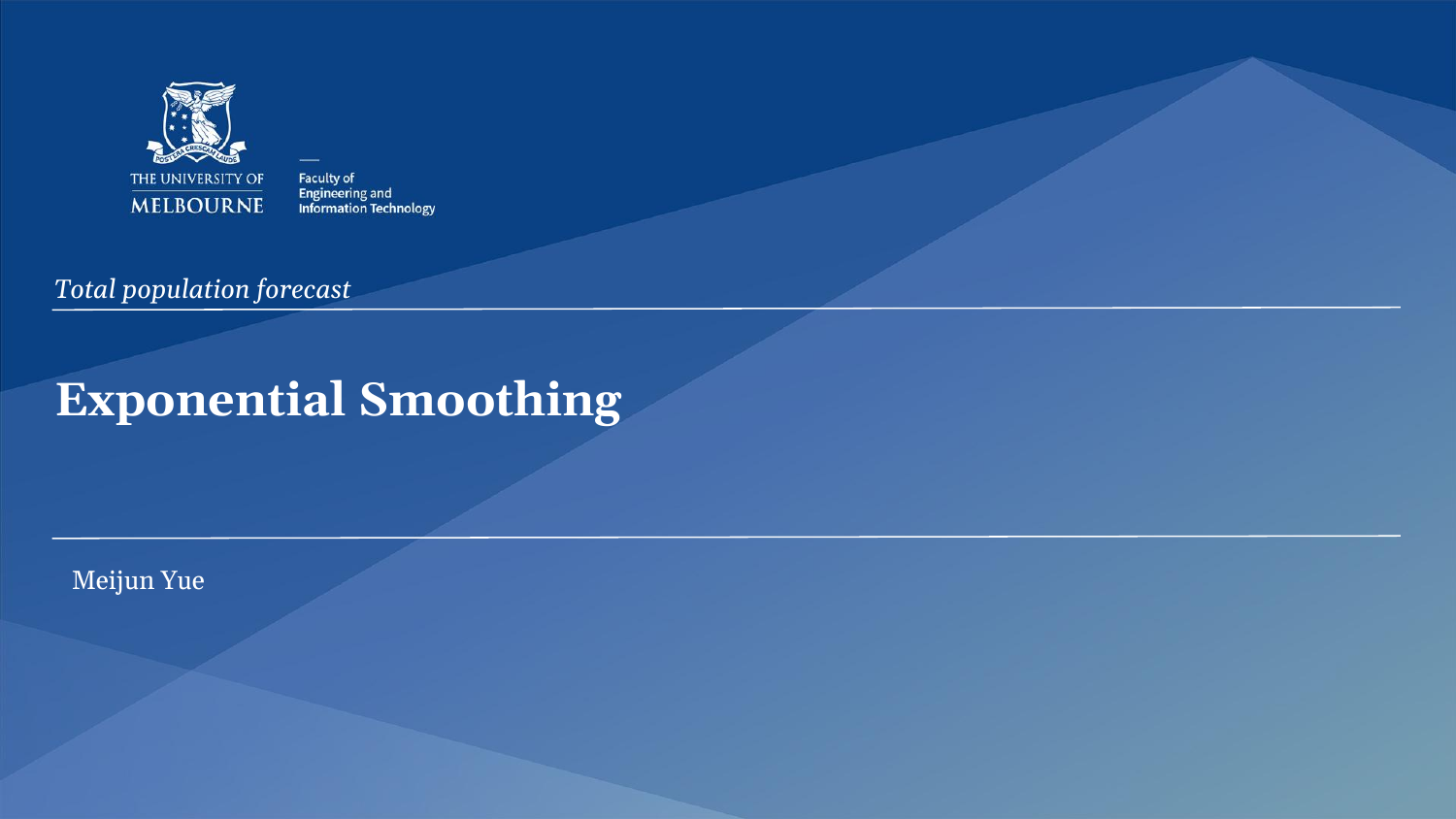

Total population forecast
# Exponential Smoothing
Meijun Yue